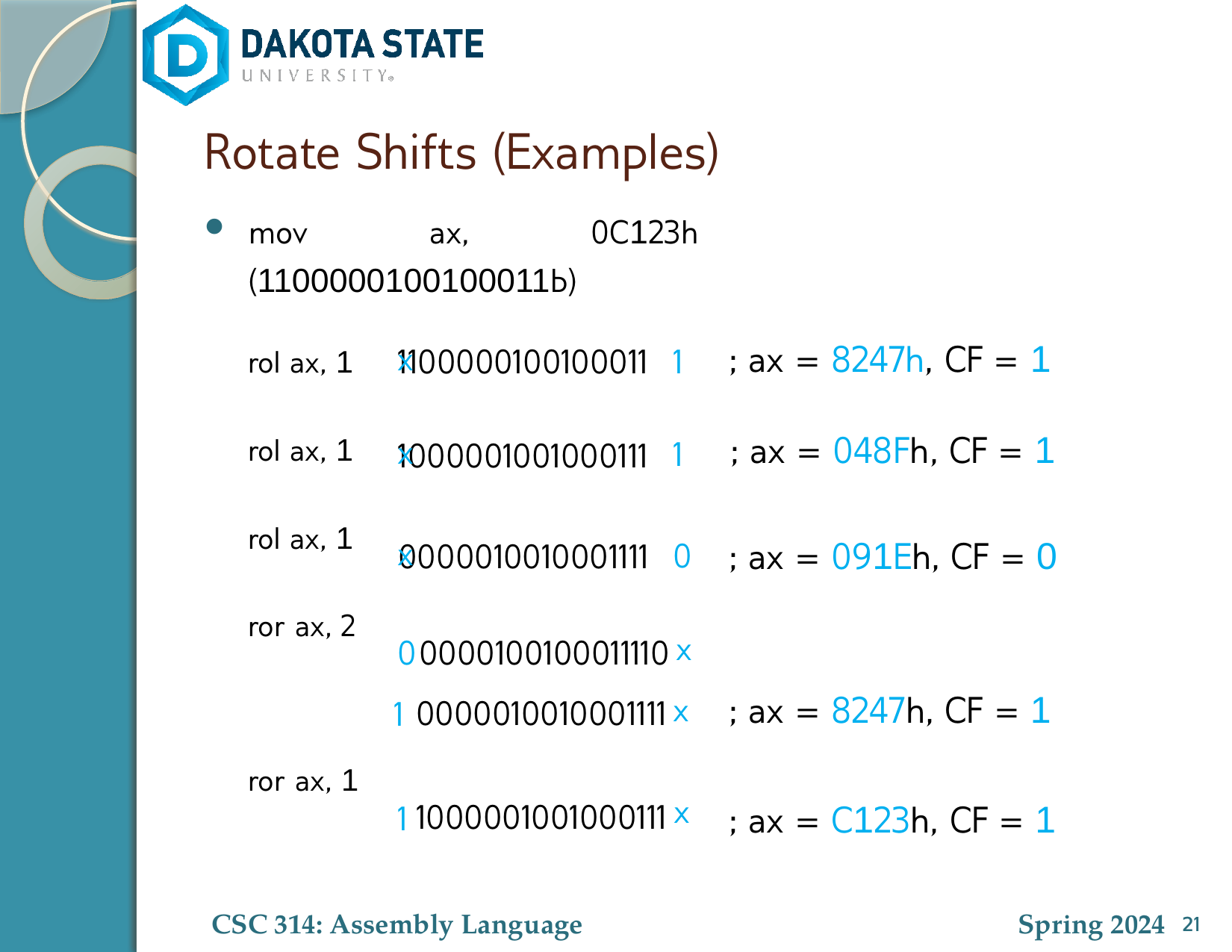

# Rotate Shifts (Examples)
mov ax, 0C123h (1100000100100011b)
rol ax, 1
rol ax, 1
rol ax, 1
ror ax, 2

ror ax, 1

; ax = 8247h, CF = 1
x
1
1100000100100011
; ax = 048Fh, CF = 1
x
1
1000001001000111
; ax = 091Eh, CF = 0
x
0
0000010010001111
x
0
0000100100011110
; ax = 8247h, CF = 1
x
0000010010001111
1
; ax = C123h, CF = 1
x
1000001001000111
1